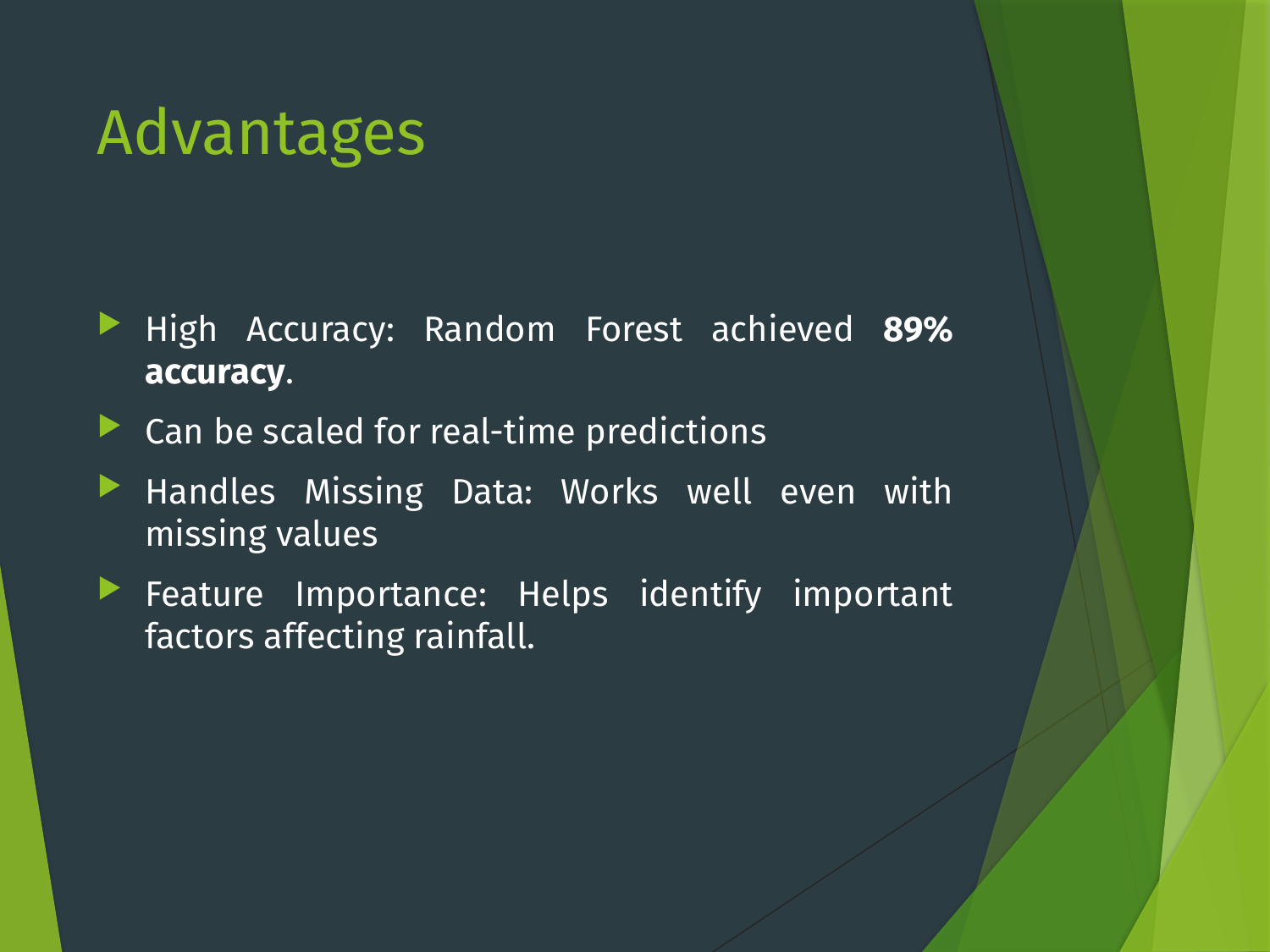

# Advantages
High Accuracy: Random Forest achieved 89% accuracy.
Can be scaled for real-time predictions
Handles Missing Data: Works well even with missing values
Feature Importance: Helps identify important factors affecting rainfall.